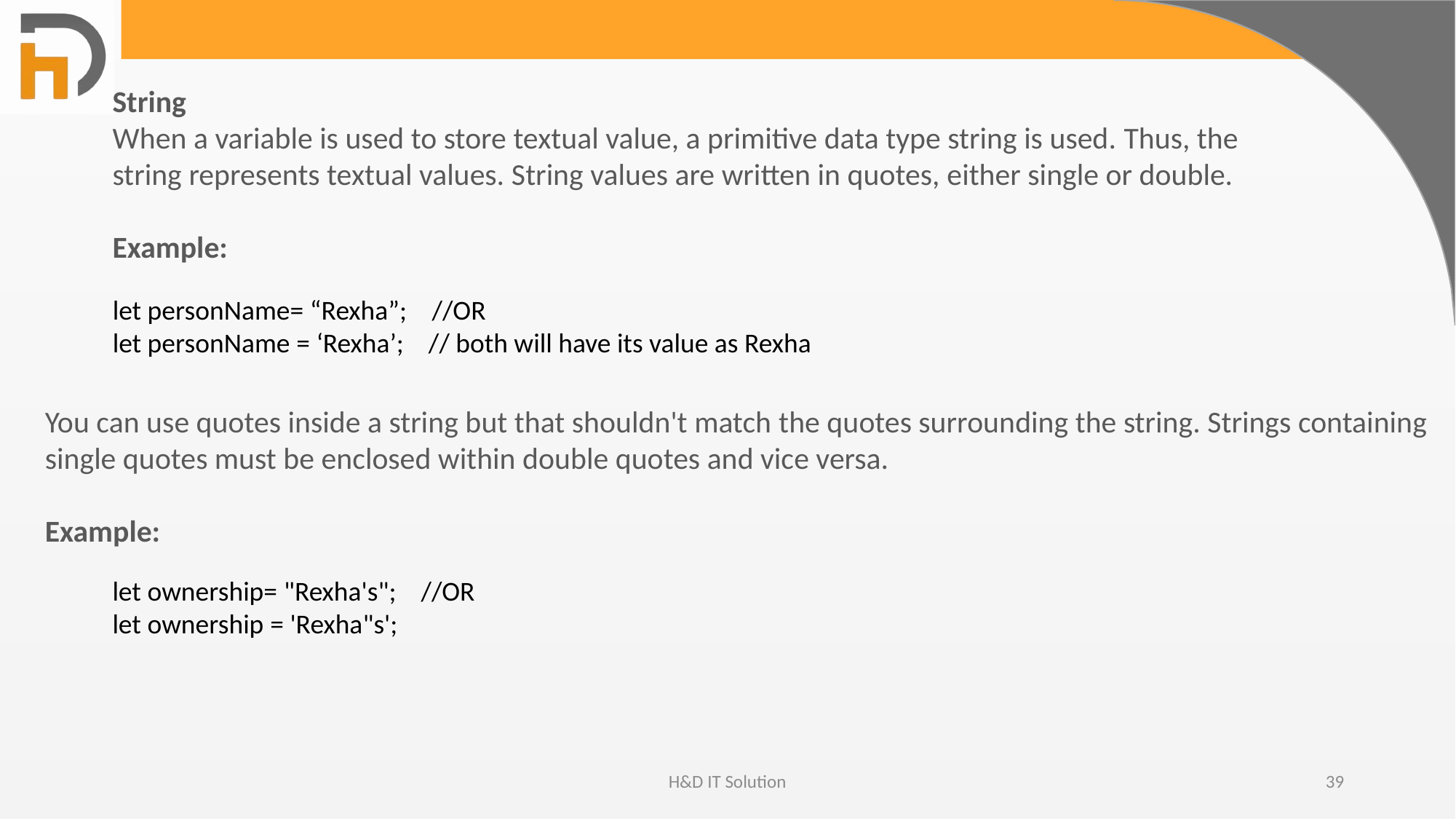

String
When a variable is used to store textual value, a primitive data type string is used. Thus, the string represents textual values. String values are written in quotes, either single or double.

Example:
let personName= “Rexha”;    //OR
let personName = ‘Rexha’;    // both will have its value as Rexha
You can use quotes inside a string but that shouldn't match the quotes surrounding the string. Strings containing single quotes must be enclosed within double quotes and vice versa.

Example:
let ownership= "Rexha's";    //OR
let ownership = 'Rexha"s';
H&D IT Solution
39